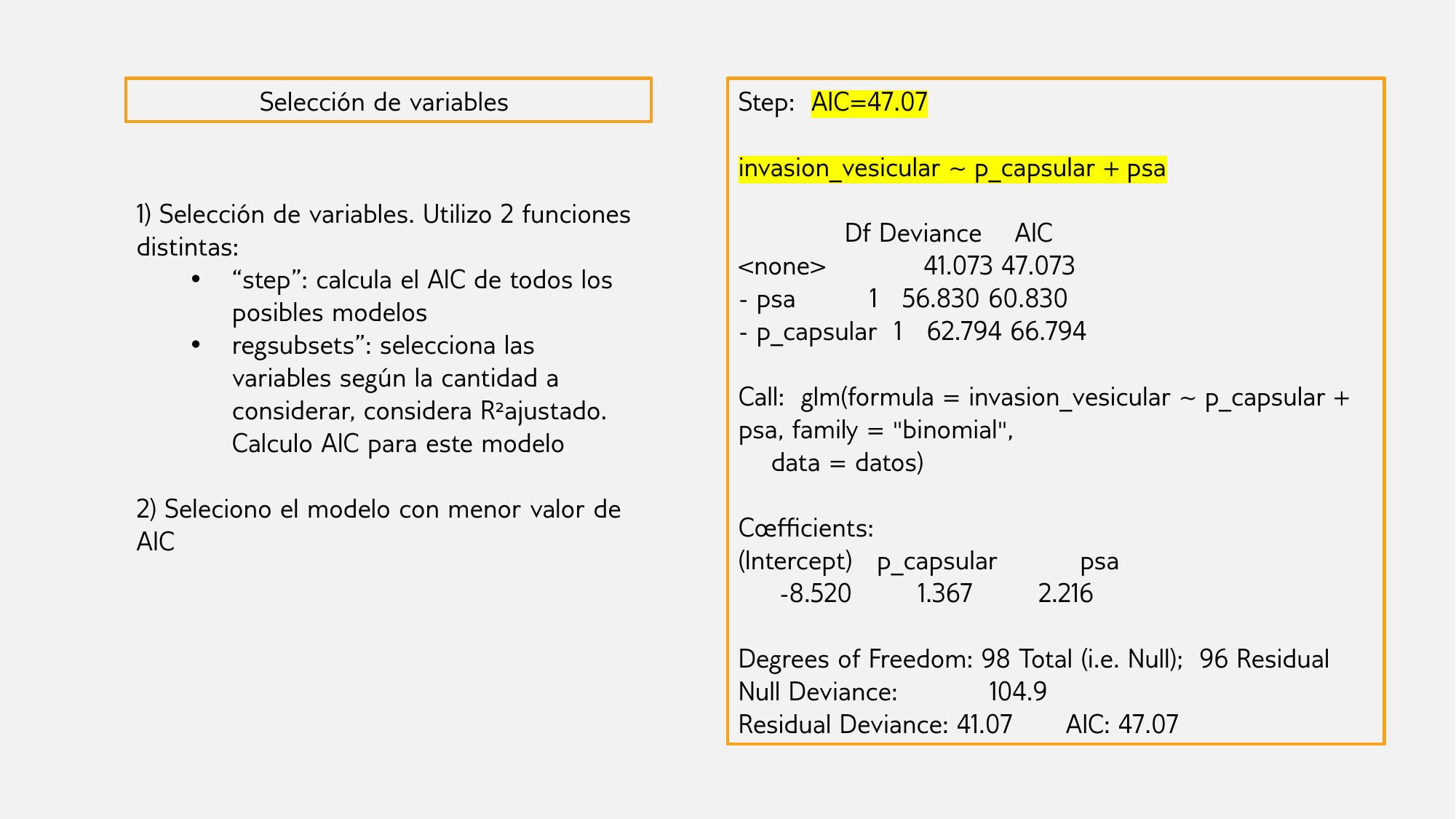

Selección de variables
Step:  AIC=47.07

invasion_vesicular ~ p_capsular + psa

             Df Deviance    AIC
<none>            41.073 47.073
- psa         1   56.830 60.830
- p_capsular  1   62.794 66.794

Call:  glm(formula = invasion_vesicular ~ p_capsular + psa, family = "binomial",
    data = datos)

Coefficients:
(Intercept)   p_capsular          psa
     -8.520        1.367        2.216

Degrees of Freedom: 98 Total (i.e. Null);  96 Residual
Null Deviance:	    104.9
Residual Deviance: 41.07 	AIC: 47.07
1) Selección de variables. Utilizo 2 funciones distintas:
“step”: calcula el AIC de todos los posibles modelos
regsubsets”: selecciona las variables según la cantidad a considerar, considera R²ajustado. Calculo AIC para este modelo

2) Seleciono el modelo con menor valor de  AIC